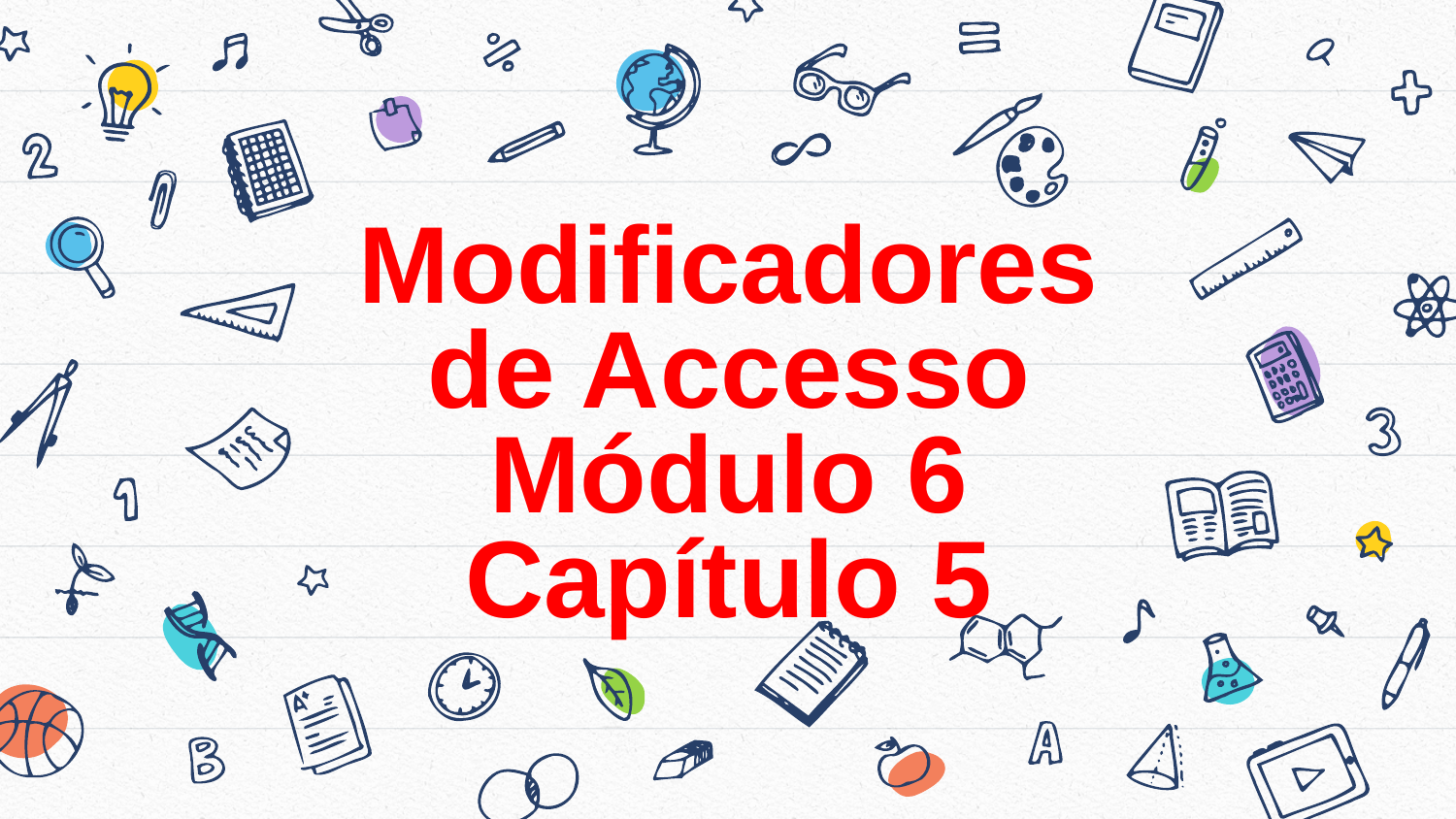

# Modificadores de Accesso Módulo 6 Capítulo 5